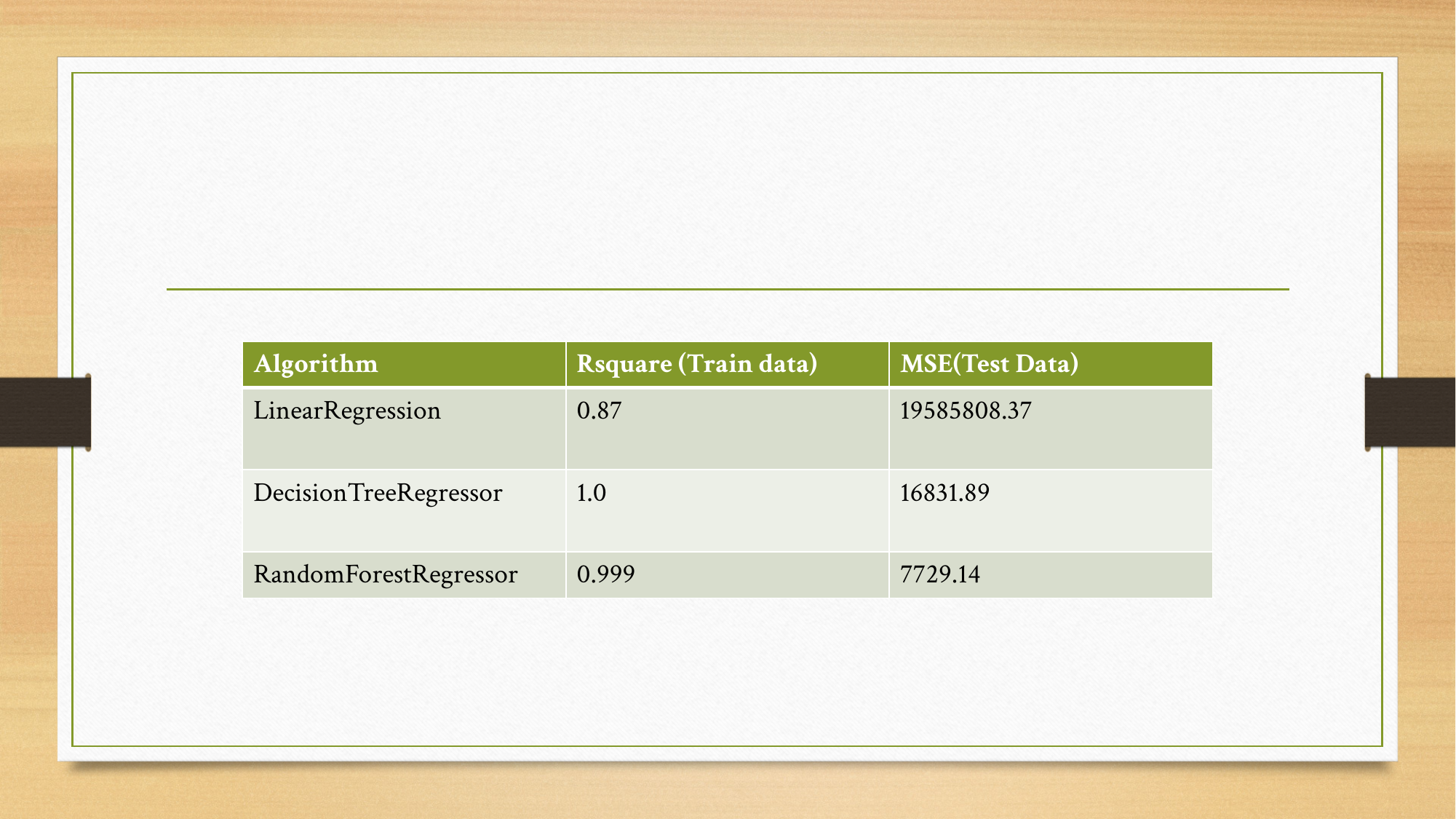

# Model Selection :-
| Algorithm | Rsquare (Train data) | MSE(Test Data) |
| --- | --- | --- |
| LinearRegression | 0.87 | 19585808.37 |
| DecisionTreeRegressor | 1.0 | 16831.89 |
| RandomForestRegressor | 0.999 | 7729.14 |